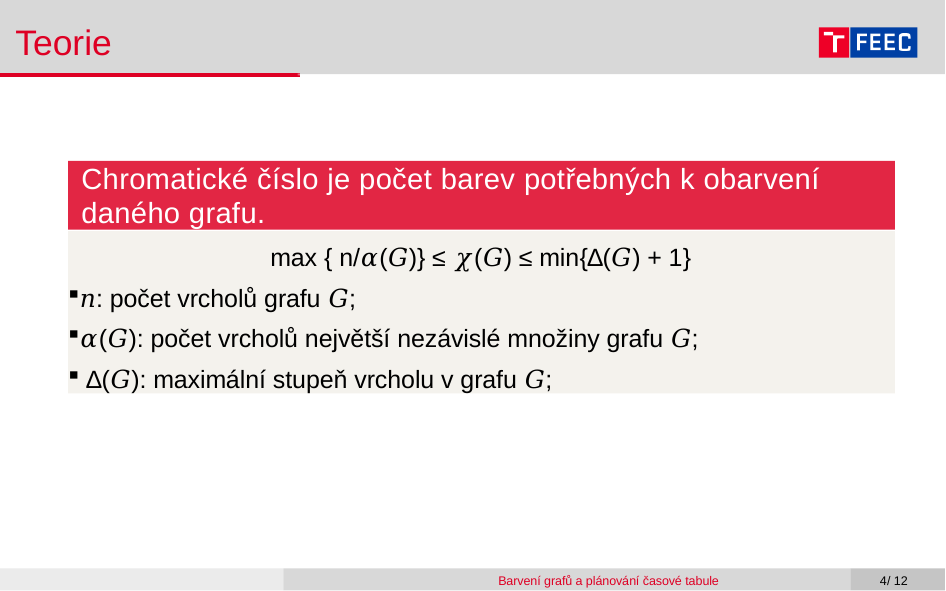

Teorie

Chromatické číslo je počet barev potřebných k obarvení daného grafu.
max { n/𝛼(𝐺)} ≤ 𝜒(𝐺) ≤ min⁡{∆(𝐺) + 1}
𝑛: počet vrcholů grafu 𝐺;
𝛼(𝐺): počet vrcholů největší nezávislé množiny grafu 𝐺;
 ∆(𝐺): maximální stupeň vrcholu v grafu 𝐺;

Barvení grafů a plánování časové tabule
4/ 12